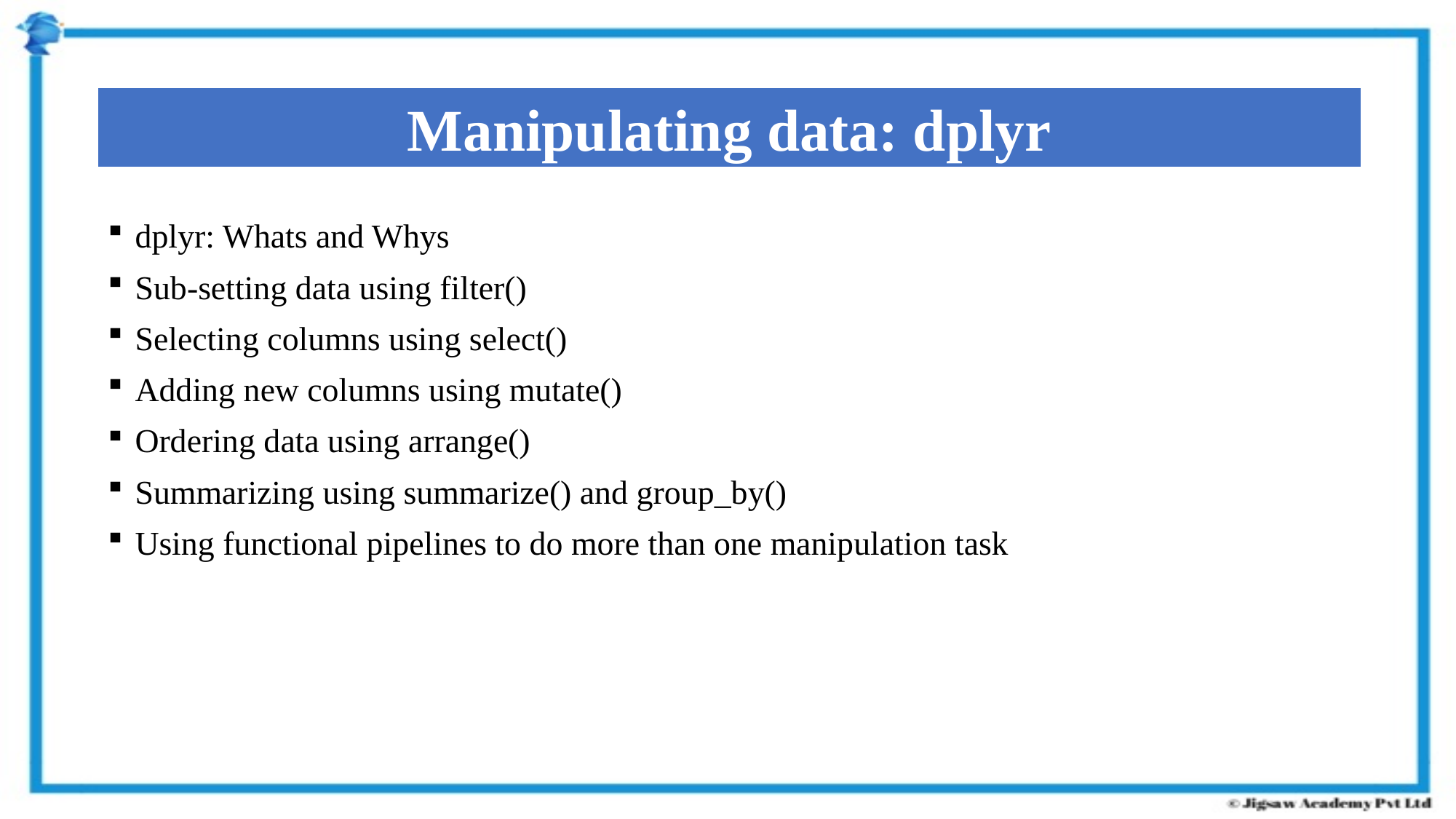

Manipulating data: dplyr
dplyr: Whats and Whys
Sub-setting data using filter()
Selecting columns using select()
Adding new columns using mutate()
Ordering data using arrange()
Summarizing using summarize() and group_by()
Using functional pipelines to do more than one manipulation task